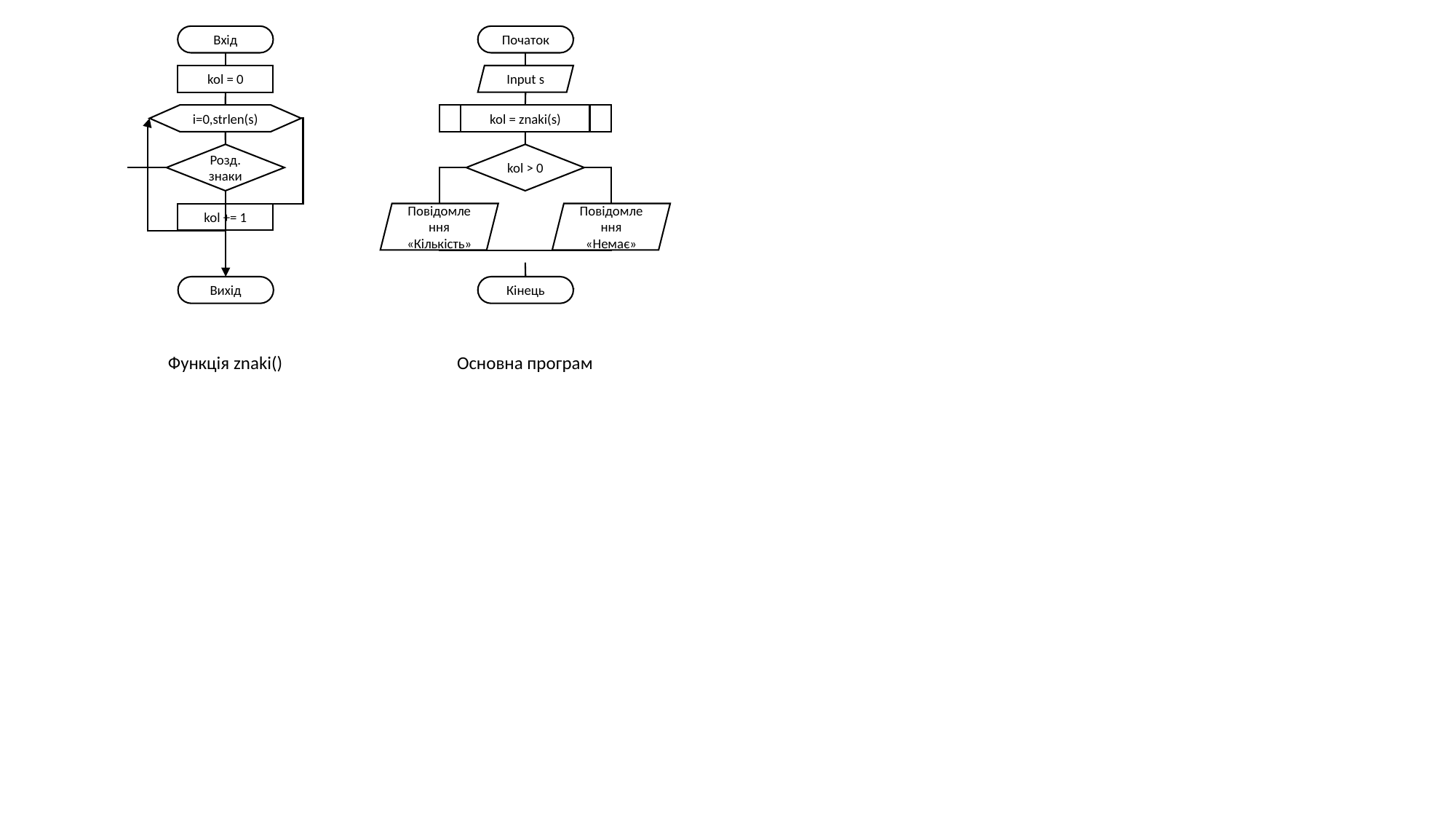

Вхід
Початок
kol = 0
Input s
i=0,strlen(s)
kol = znaki(s)
Розд. знаки
kol > 0
kol += 1
Повідомлення «Кількість»
Повідомлення «Немає»
Вихід
Кінець
Основна програм
Функція znaki()